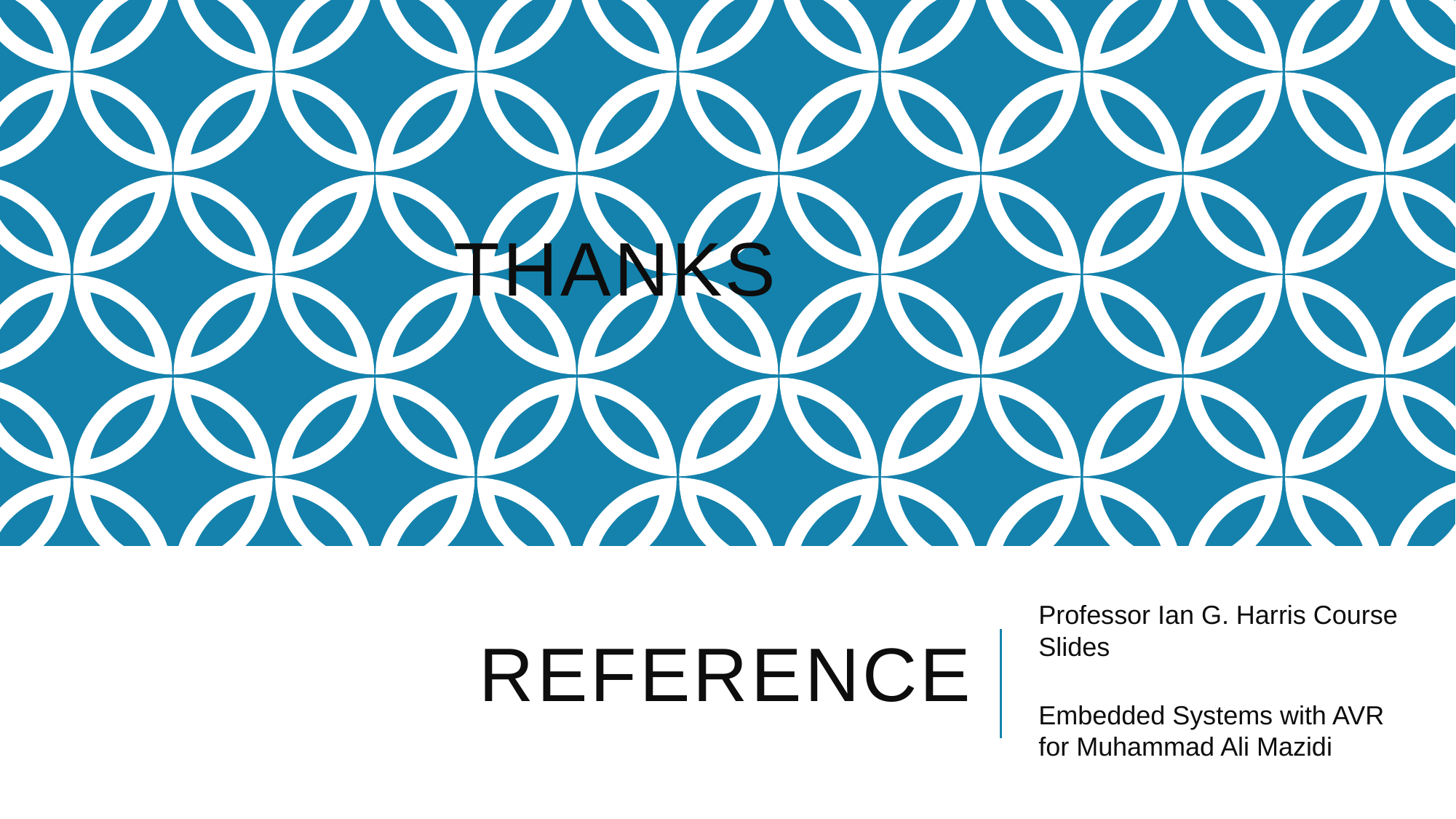

Thanks
# Reference
Professor Ian G. Harris Course Slides

Embedded Systems with AVR for Muhammad Ali Mazidi